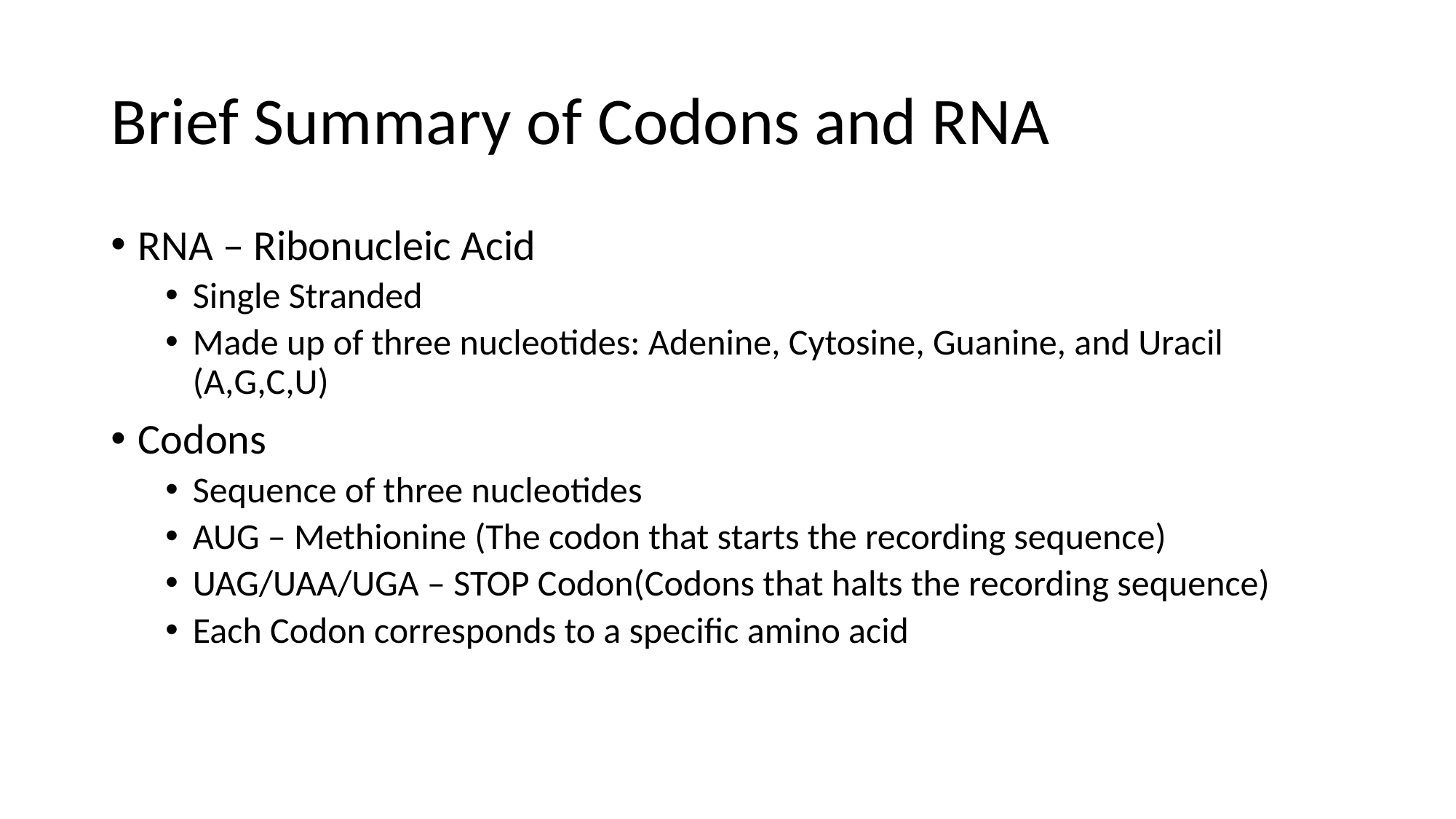

# Brief Summary of Codons and RNA
RNA – Ribonucleic Acid
Single Stranded
Made up of three nucleotides: Adenine, Cytosine, Guanine, and Uracil (A,G,C,U)
Codons
Sequence of three nucleotides
AUG – Methionine (The codon that starts the recording sequence)
UAG/UAA/UGA – STOP Codon(Codons that halts the recording sequence)
Each Codon corresponds to a specific amino acid